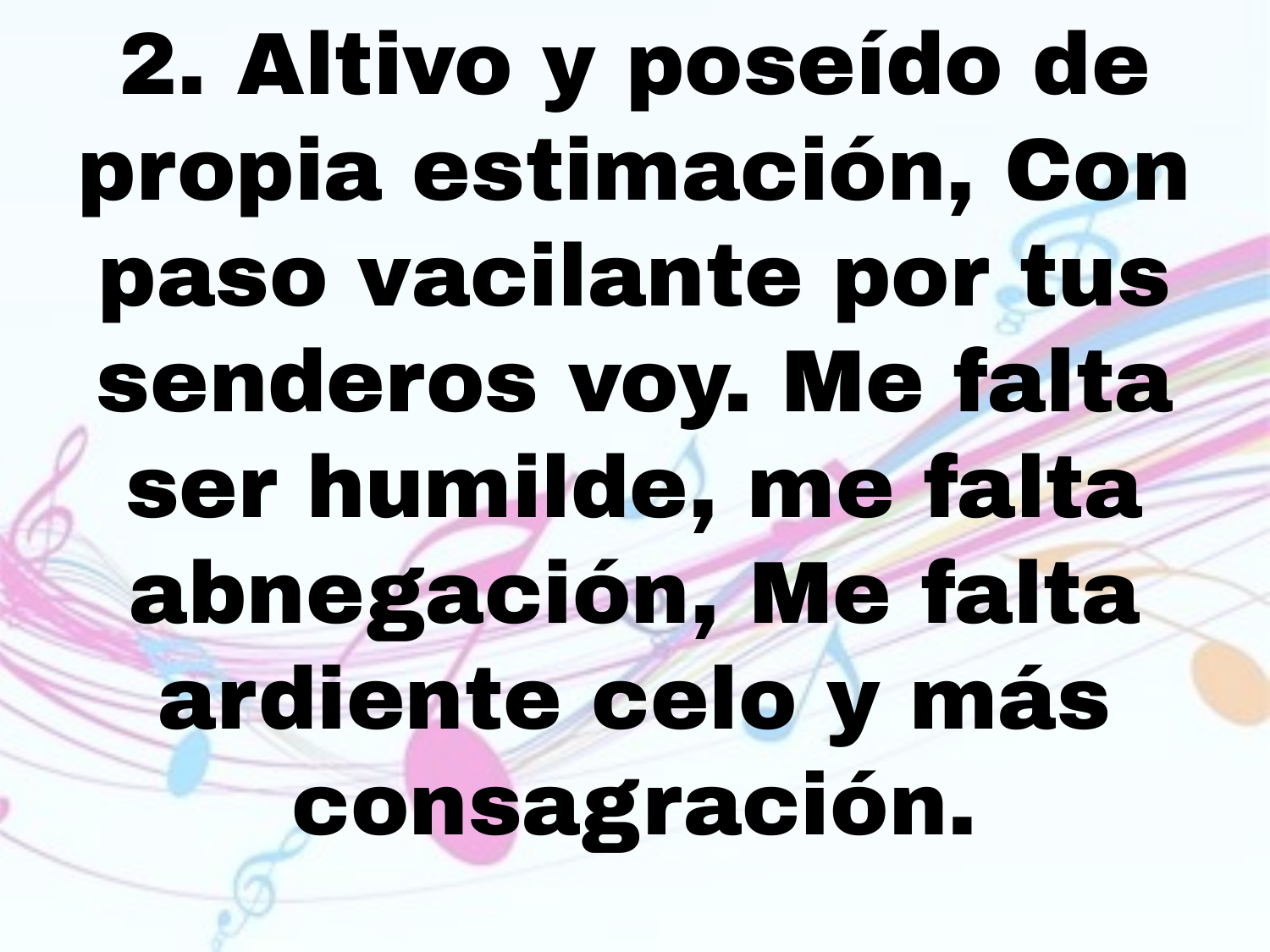

2. Altivo y poseído de propia estimación, Con paso vacilante por tus senderos voy. Me falta ser humilde, me falta abnegación, Me falta ardiente celo y más
consagración.